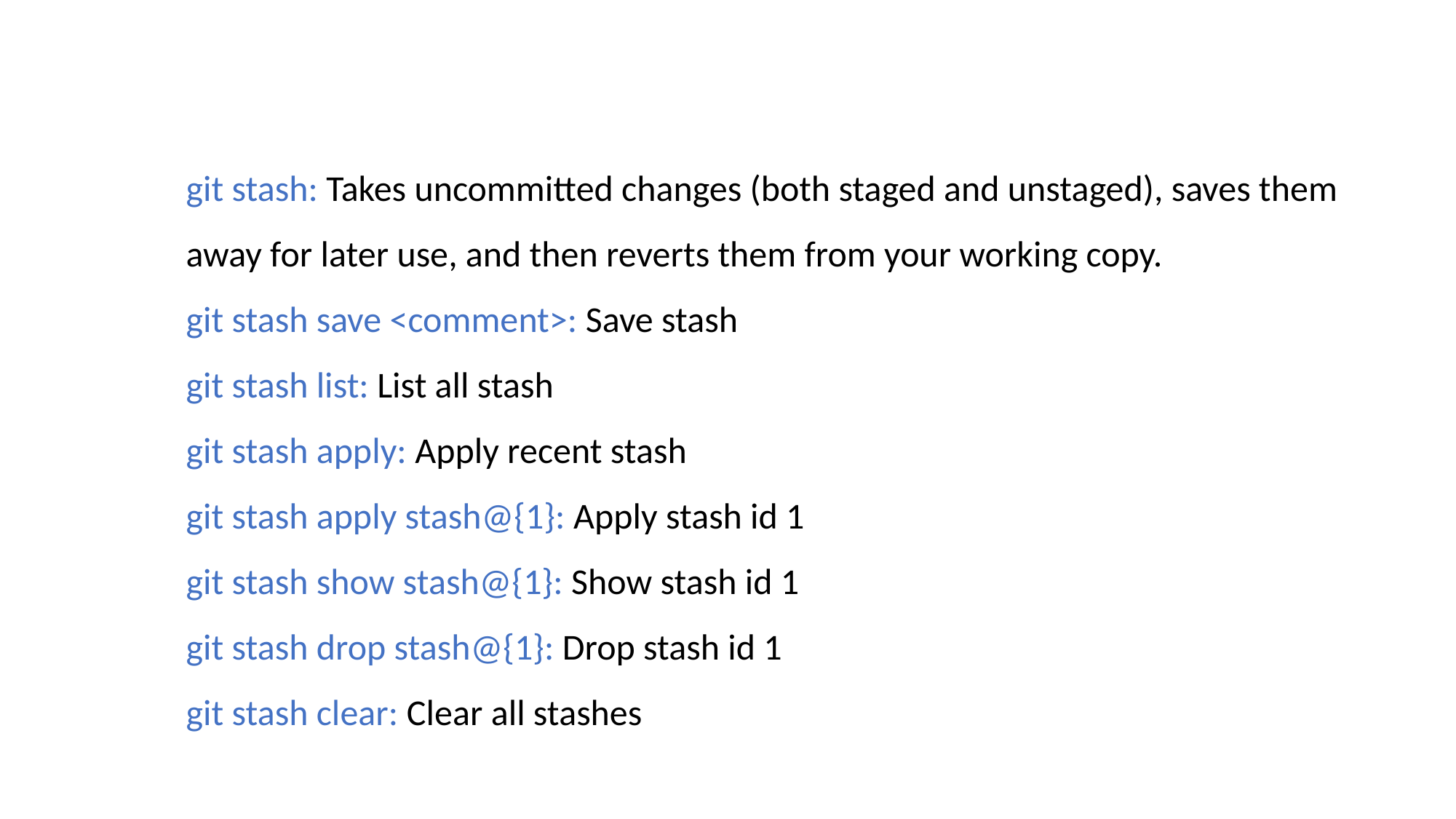

git stash: Takes uncommitted changes (both staged and unstaged), saves them away for later use, and then reverts them from your working copy.
git stash save <comment>: Save stash
git stash list: List all stash
git stash apply: Apply recent stash
git stash apply stash@{1}: Apply stash id 1
git stash show stash@{1}: Show stash id 1
git stash drop stash@{1}: Drop stash id 1
git stash clear: Clear all stashes